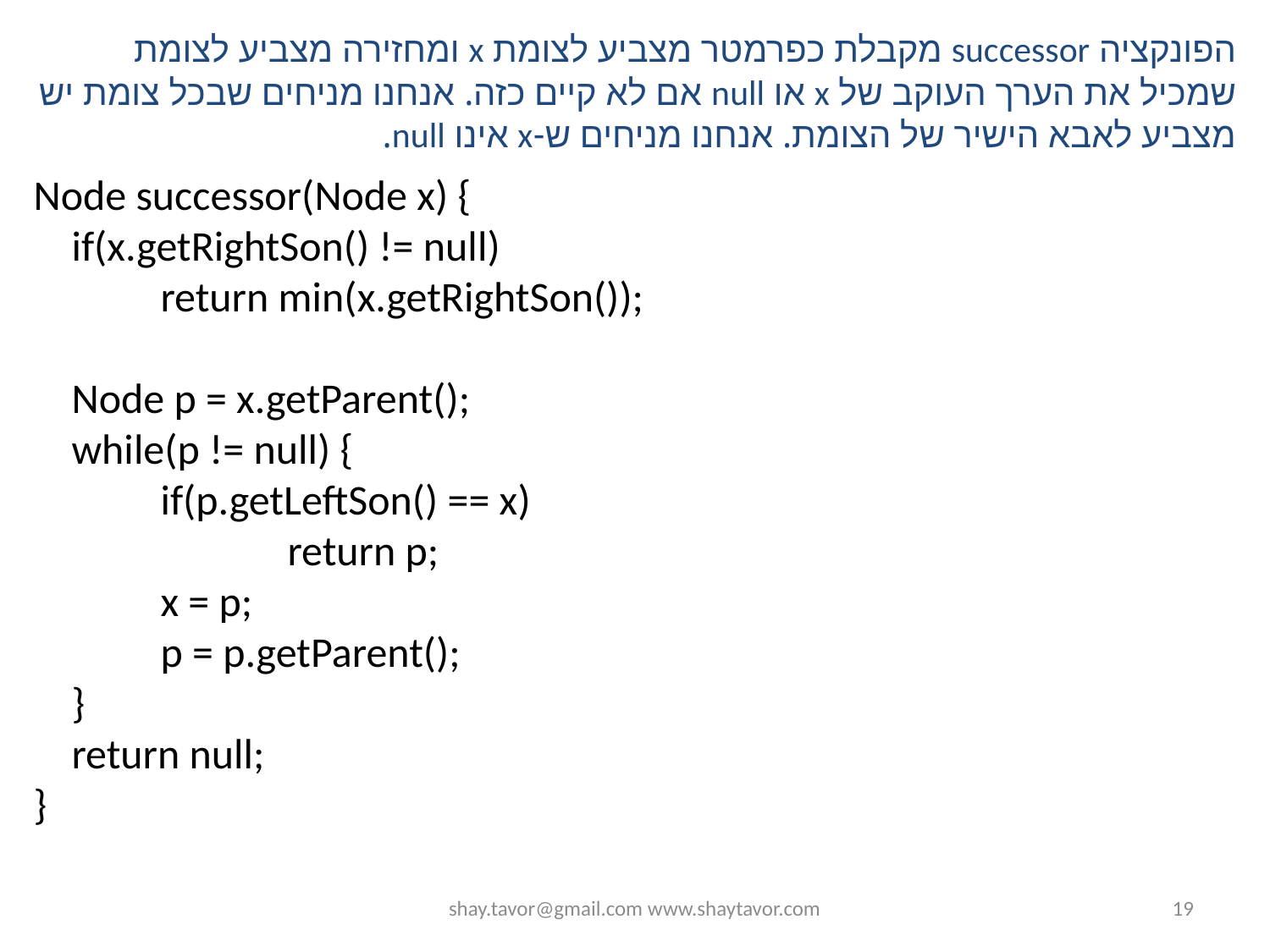

הפונקציה successor מקבלת כפרמטר מצביע לצומת x ומחזירה מצביע לצומת שמכיל את הערך העוקב של x או null אם לא קיים כזה. אנחנו מניחים שבכל צומת יש מצביע לאבא הישיר של הצומת. אנחנו מניחים ש-x אינו null.
Node successor(Node x) {
    if(x.getRightSon() != null)
	return min(x.getRightSon());

    Node p = x.getParent();
    while(p != null) {
	if(p.getLeftSon() == x)
		return p;
	x = p;
	p = p.getParent();
    }
    return null;
}
shay.tavor@gmail.com www.shaytavor.com
19